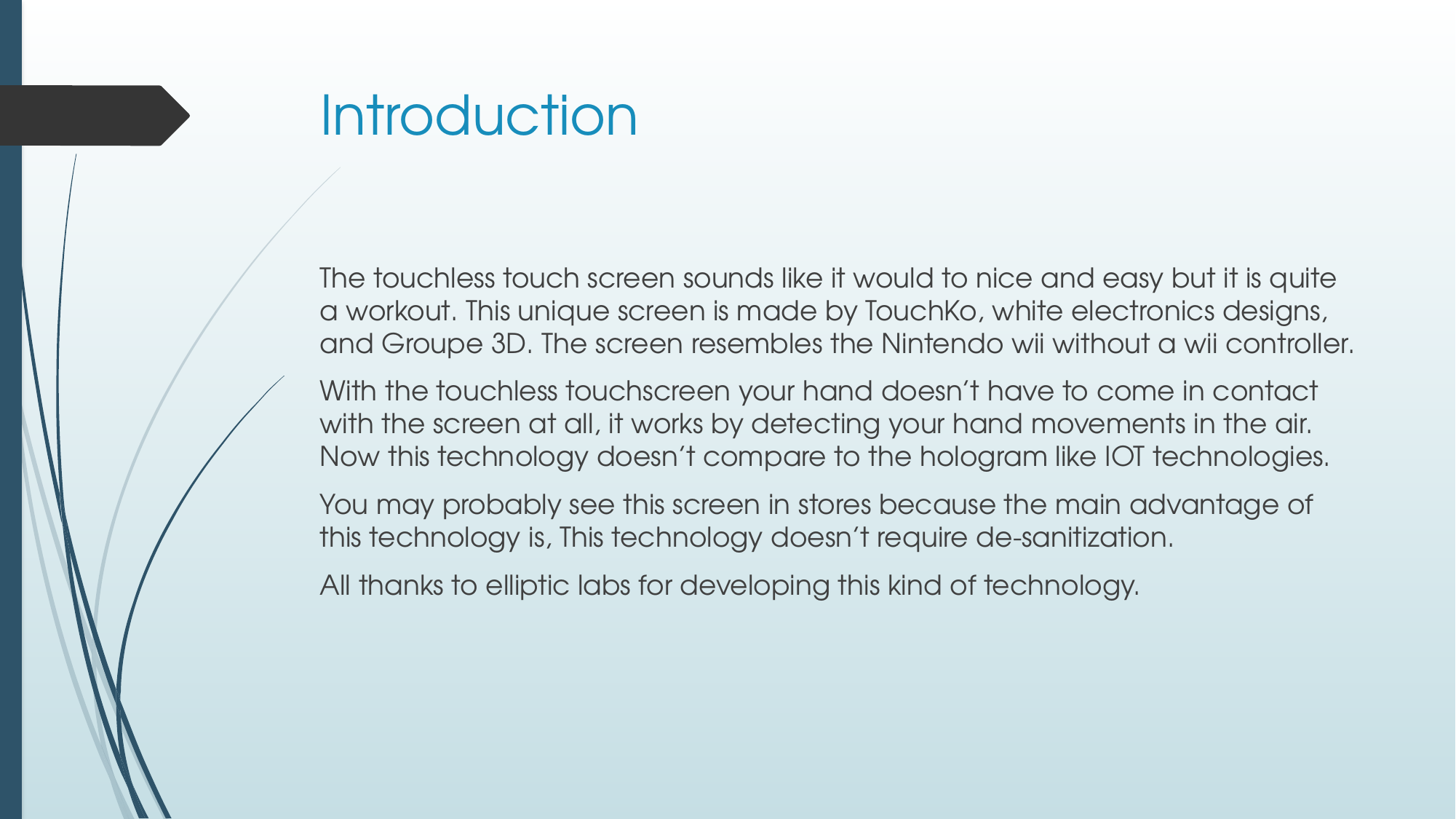

# Introduction
The touchless touch screen sounds like it would to nice and easy but it is quite a workout. This unique screen is made by TouchKo, white electronics designs, and Groupe 3D. The screen resembles the Nintendo wii without a wii controller.
With the touchless touchscreen your hand doesn’t have to come in contact with the screen at all, it works by detecting your hand movements in the air. Now this technology doesn’t compare to the hologram like IOT technologies.
You may probably see this screen in stores because the main advantage of this technology is, This technology doesn’t require de-sanitization.
All thanks to elliptic labs for developing this kind of technology.